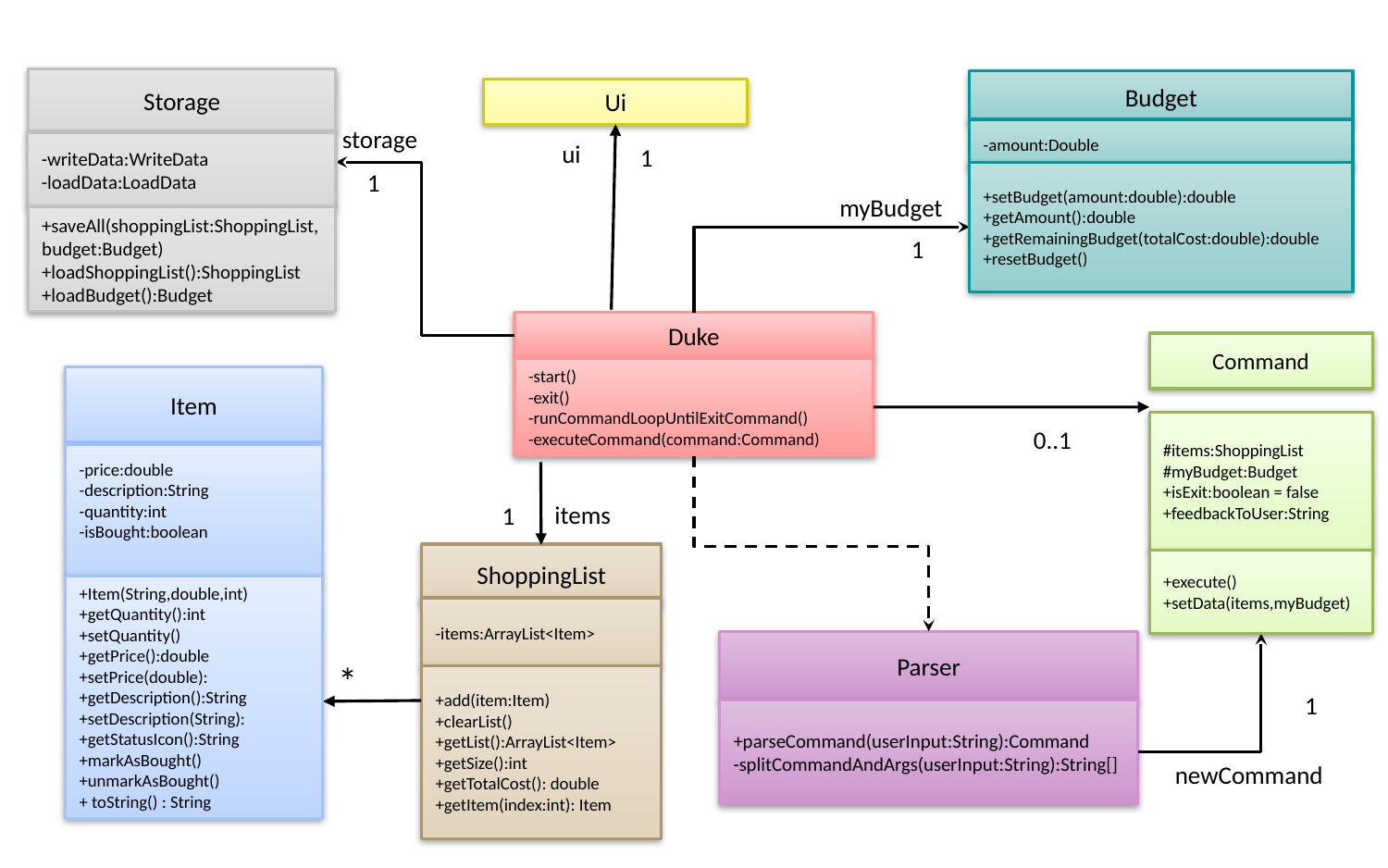

Storage
Budget
Ui
storage
-amount:Double
ui
-writeData:WriteData
-loadData:LoadData
1
1
+setBudget(amount:double):double
+getAmount():double
+getRemainingBudget(totalCost:double):double
+resetBudget()
myBudget
+saveAll(shoppingList:ShoppingList, budget:Budget)
+loadShoppingList():ShoppingList
+loadBudget():Budget
1
Duke
Command
-start()
-exit()
-runCommandLoopUntilExitCommand()
-executeCommand(command:Command)
Item
-price:double
-description:String
-quantity:int
-isBought:boolean

+Item(String,double,int)
+getQuantity():int
+setQuantity()
+getPrice():double
+setPrice(double):
+getDescription():String
+setDescription(String):
+getStatusIcon():String
+markAsBought()
+unmarkAsBought()
+ toString() : String

*
#items:ShoppingList
#myBudget:Budget
+isExit:boolean = false
+feedbackToUser:String
0..1
items
1
ShoppingList
+execute()
+setData(items,myBudget)
-items:ArrayList<Item>
Parser

+add(item:Item)
+clearList()
+getList():ArrayList<Item>
+getSize():int
+getTotalCost(): double
+getItem(index:int): Item

1
+parseCommand(userInput:String):Command
-splitCommandAndArgs(userInput:String):String[]
newCommand